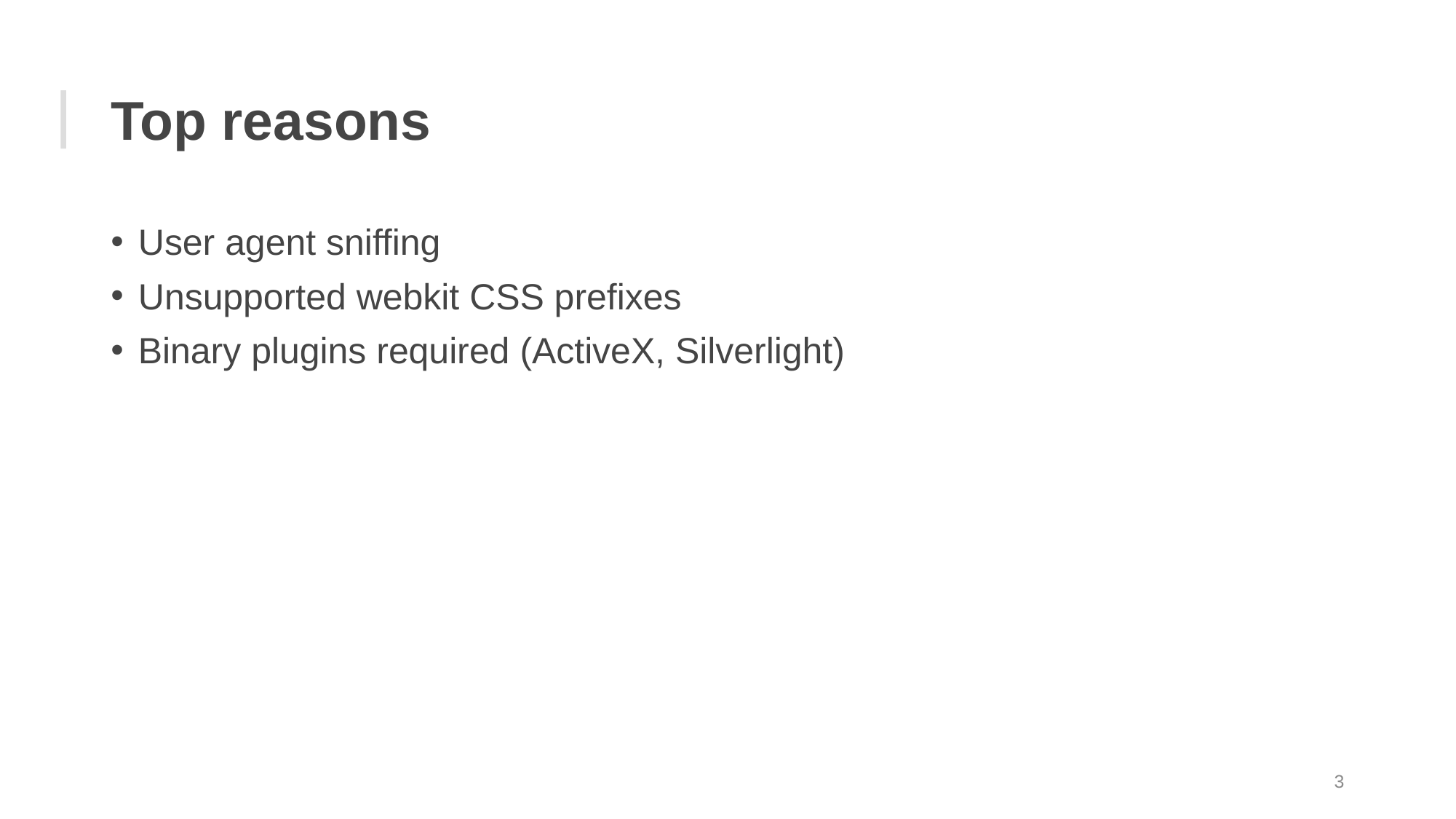

# Top reasons
User agent sniffing
Unsupported webkit CSS prefixes
Binary plugins required (ActiveX, Silverlight)

3